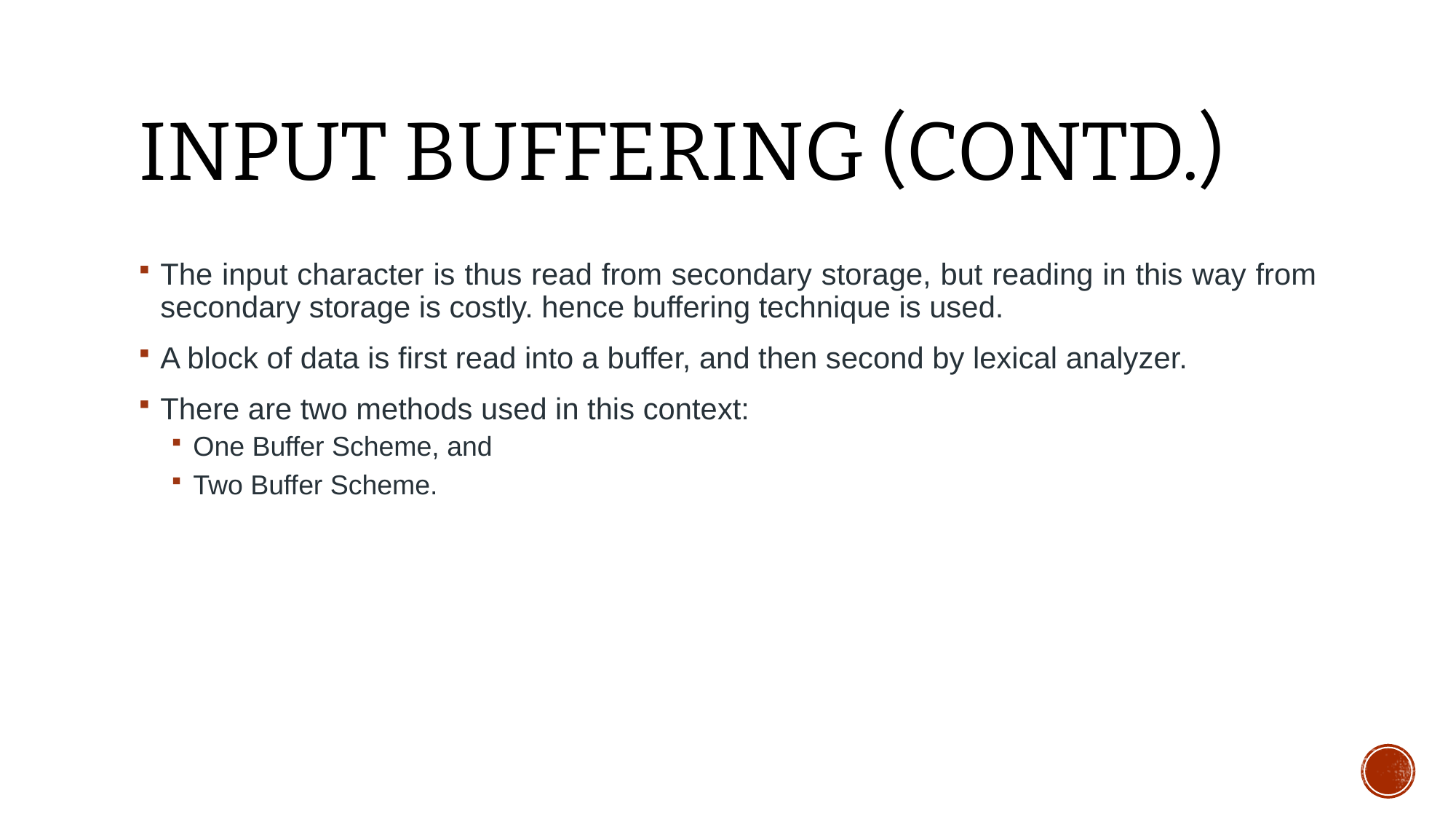

# Input buffering (contd.)
The input character is thus read from secondary storage, but reading in this way from secondary storage is costly. hence buffering technique is used.
A block of data is first read into a buffer, and then second by lexical analyzer.
There are two methods used in this context:
One Buffer Scheme, and
Two Buffer Scheme.